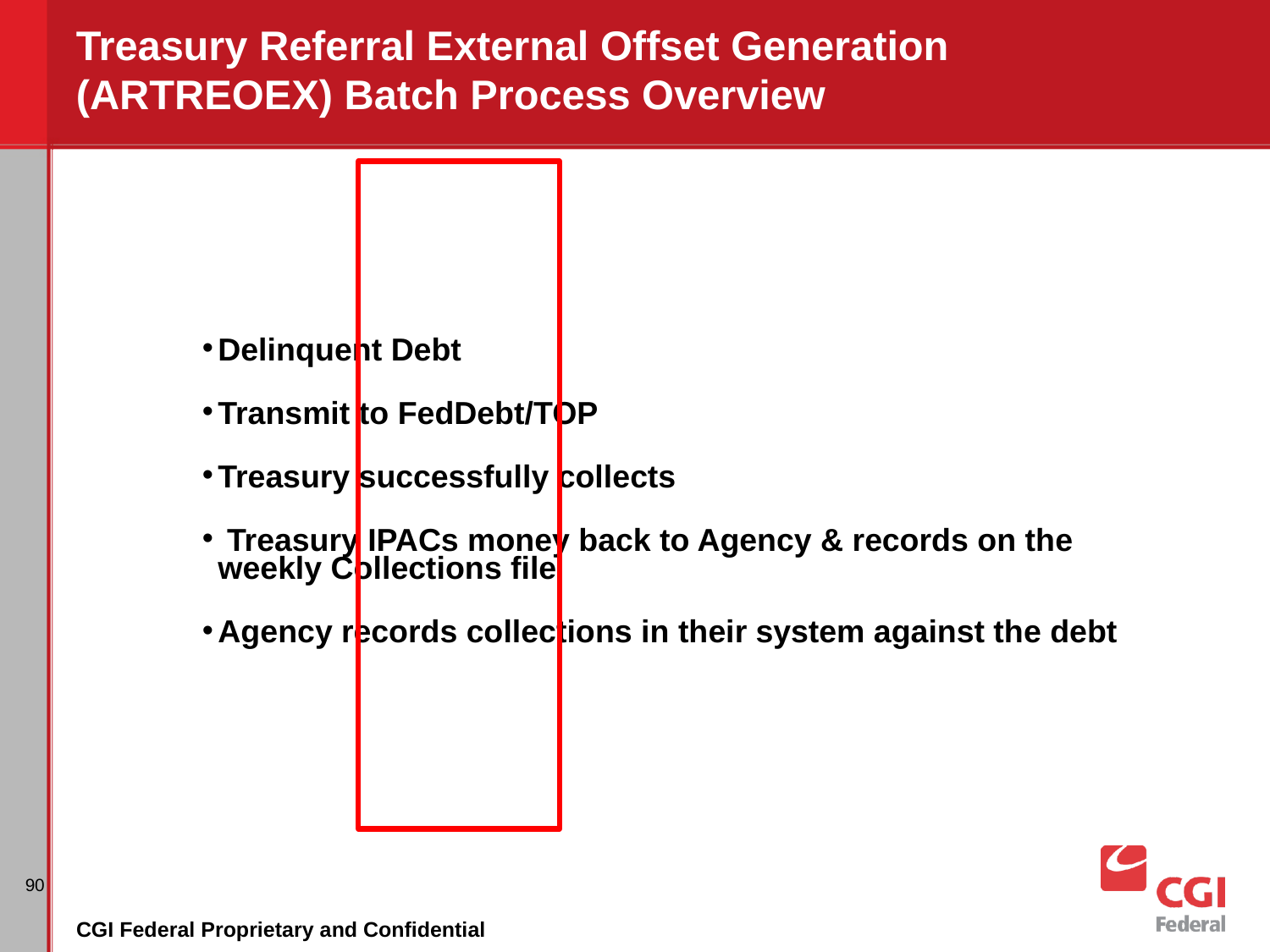

# Treasury Referral External Offset Generation (ARTREOEX) Batch Process Overview

Delinquent Debt

Transmit to FedDebt/TOP

Treasury successfully collects

 Treasury IPACs money back to Agency & records on the weekly Collections file

Agency records collections in their system against the debt
90
CGI Federal Proprietary and Confidential